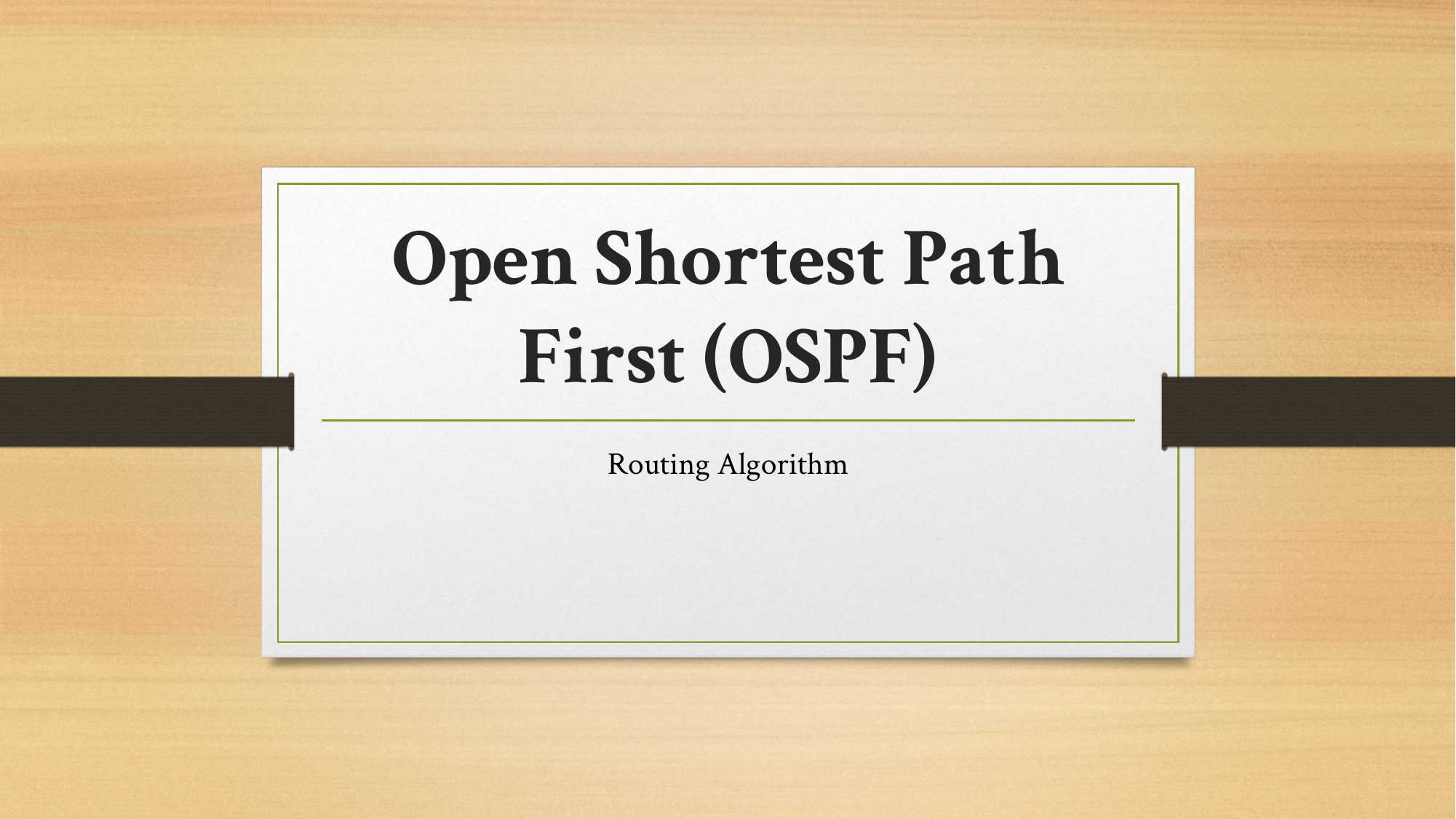

# Open Shortest Path First (OSPF)
Routing Algorithm